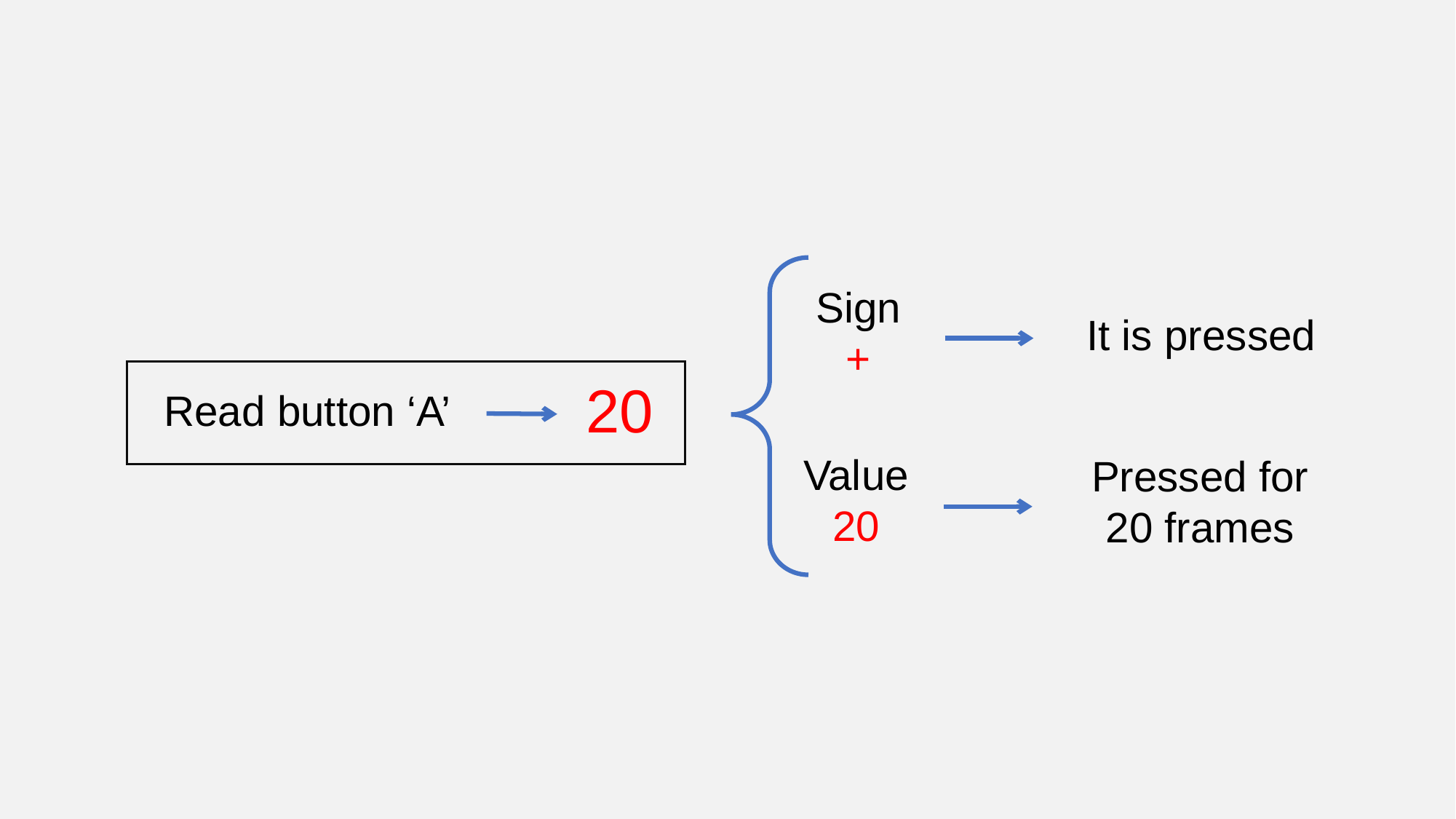

Sign
+
It is pressed

20
Read button ‘A’
Value
20
Pressed for
20 frames